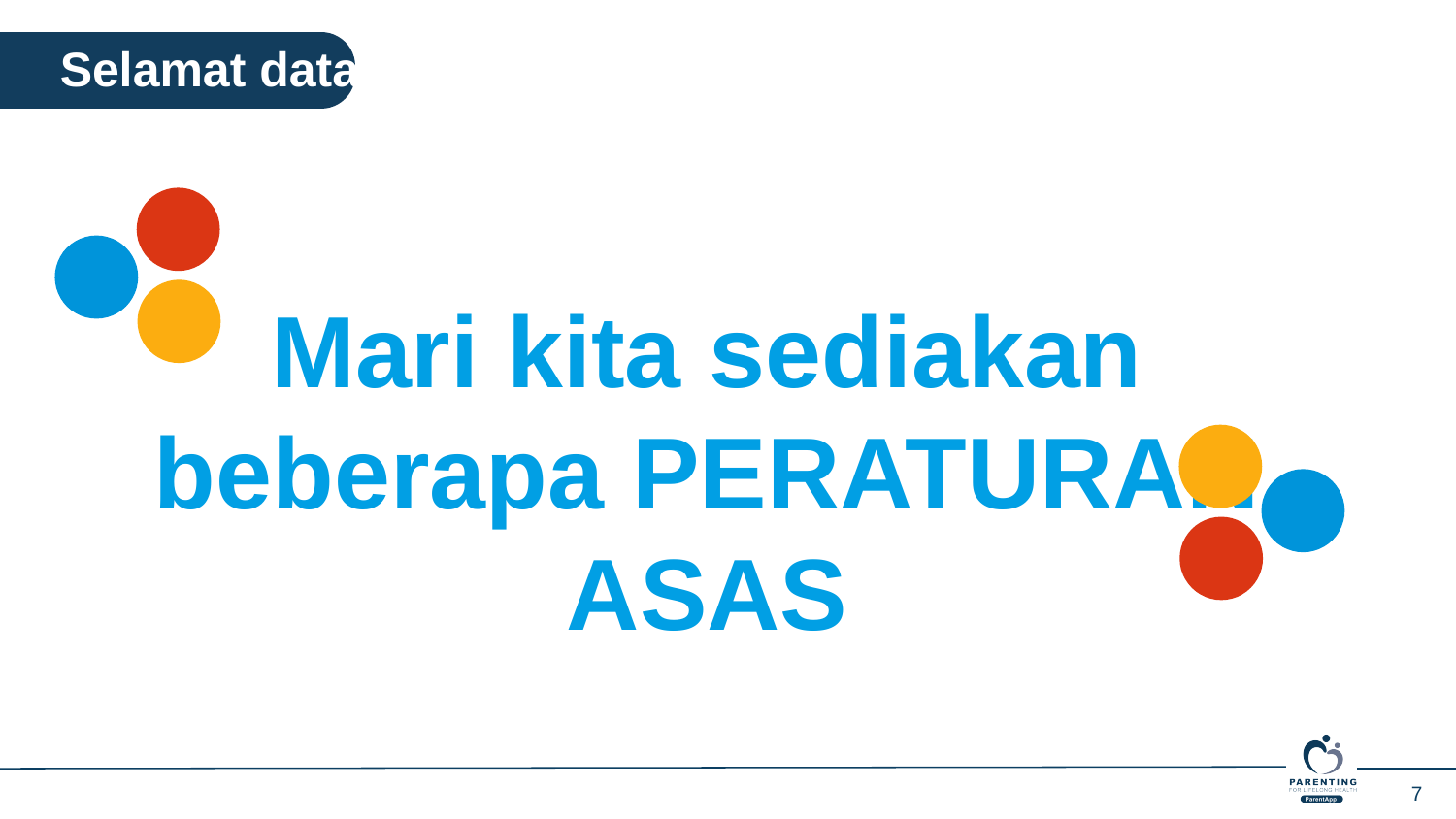

Selamat datang

Mari kita sediakan beberapa PERATURAN ASAS